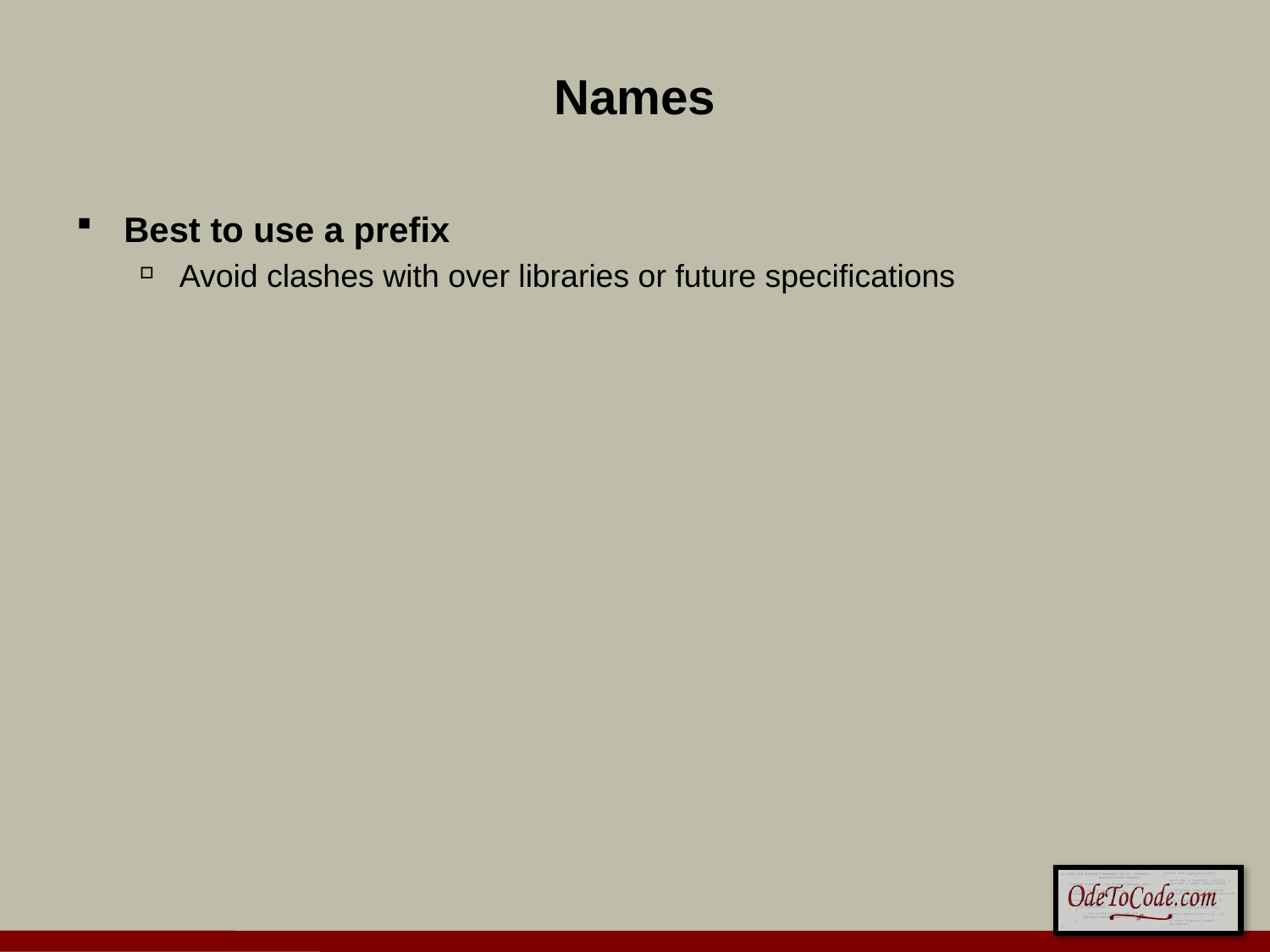

# Names
Best to use a prefix
Avoid clashes with over libraries or future specifications